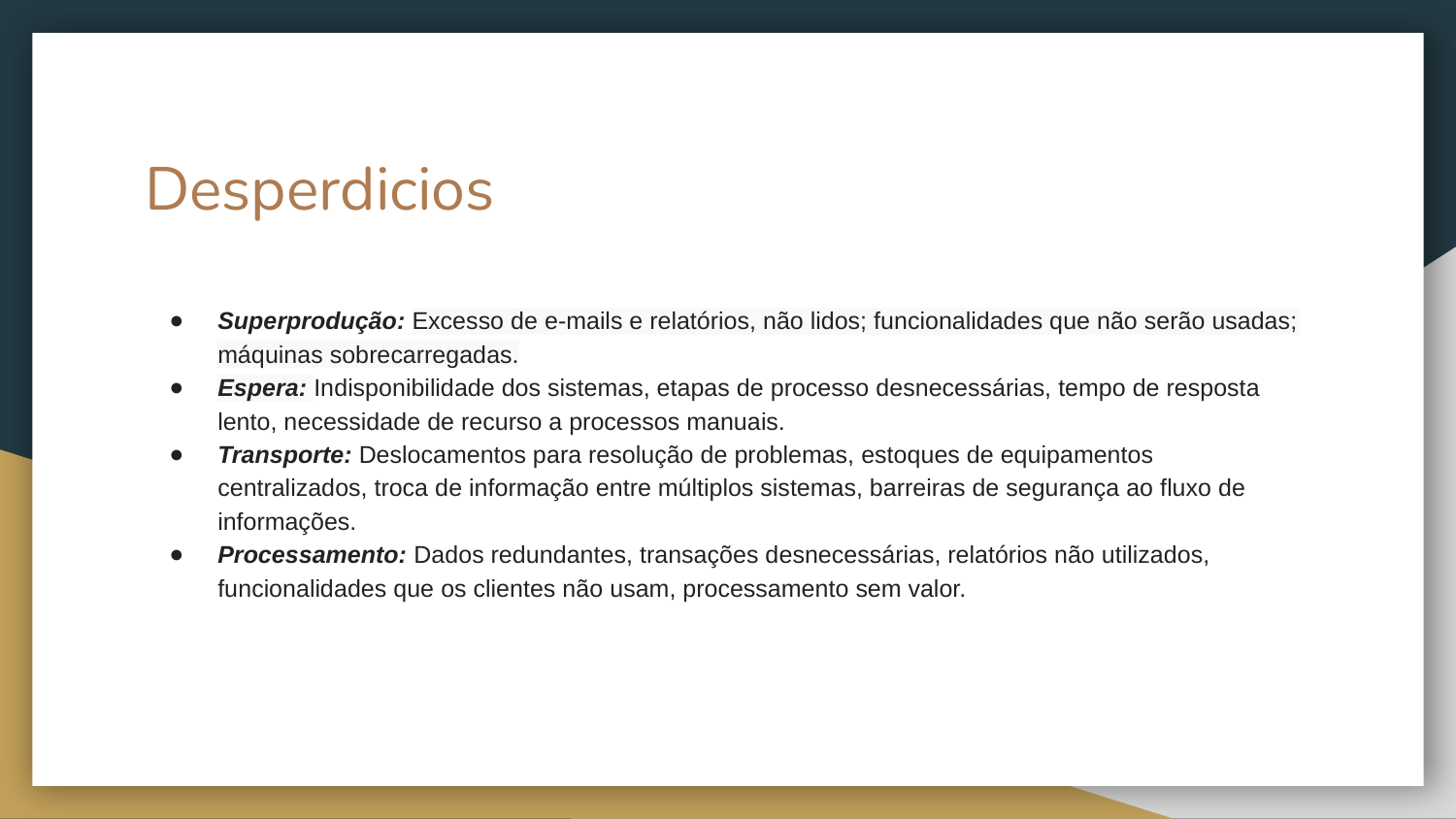

# Desperdicios
Superprodução: Excesso de e-mails e relatórios, não lidos; funcionalidades que não serão usadas; máquinas sobrecarregadas.
Espera: Indisponibilidade dos sistemas, etapas de processo desnecessárias, tempo de resposta lento, necessidade de recurso a processos manuais.
Transporte: Deslocamentos para resolução de problemas, estoques de equipamentos centralizados, troca de informação entre múltiplos sistemas, barreiras de segurança ao fluxo de informações.
Processamento: Dados redundantes, transações desnecessárias, relatórios não utilizados, funcionalidades que os clientes não usam, processamento sem valor.